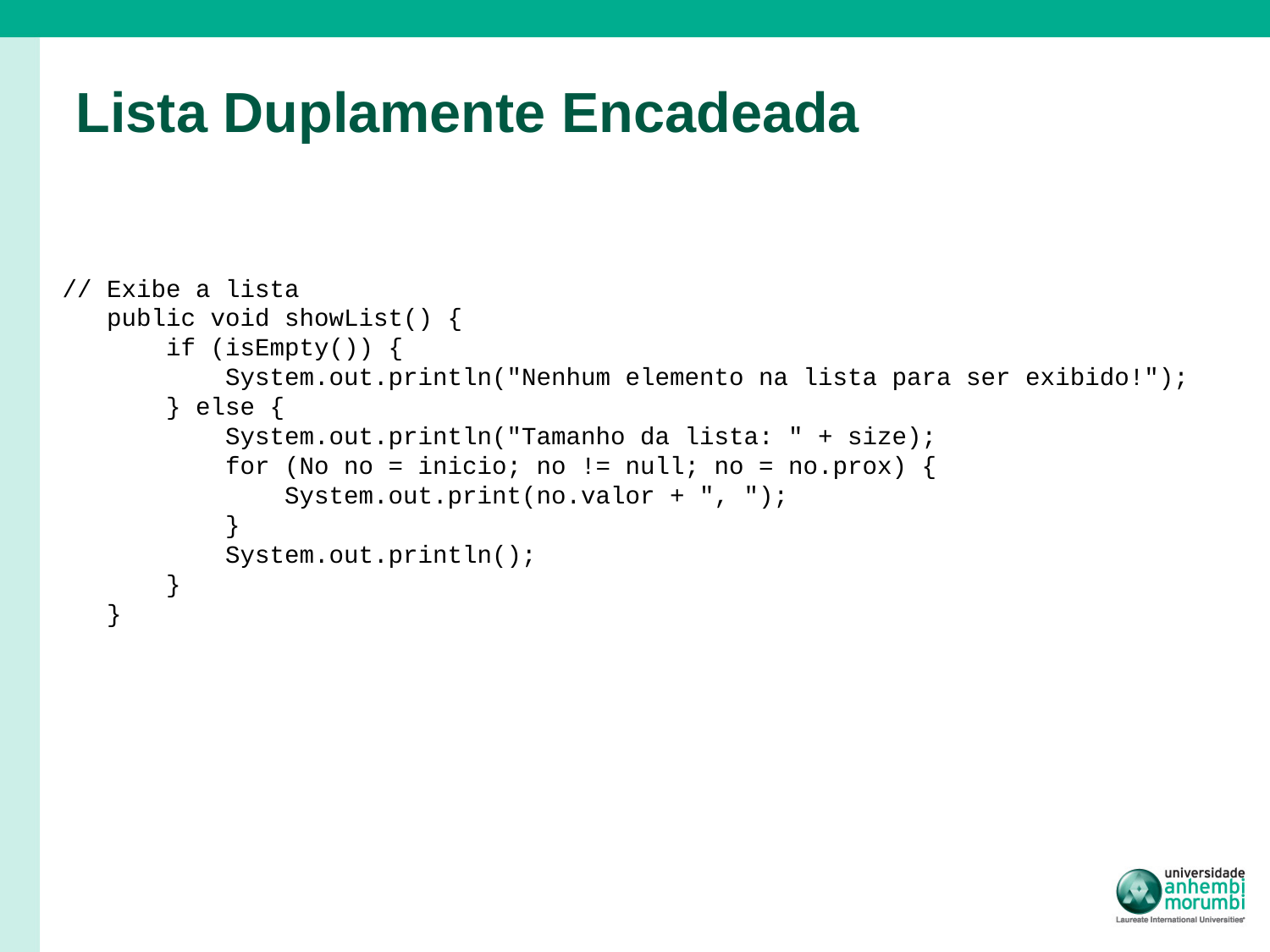

# Lista Duplamente Encadeada
 // Exibe a lista
    public void showList() {
        if (isEmpty()) {
            System.out.println("Nenhum elemento na lista para ser exibido!");
        } else {
            System.out.println("Tamanho da lista: " + size);
            for (No no = inicio; no != null; no = no.prox) {
                System.out.print(no.valor + ", ");
            }
            System.out.println();
        }
    }